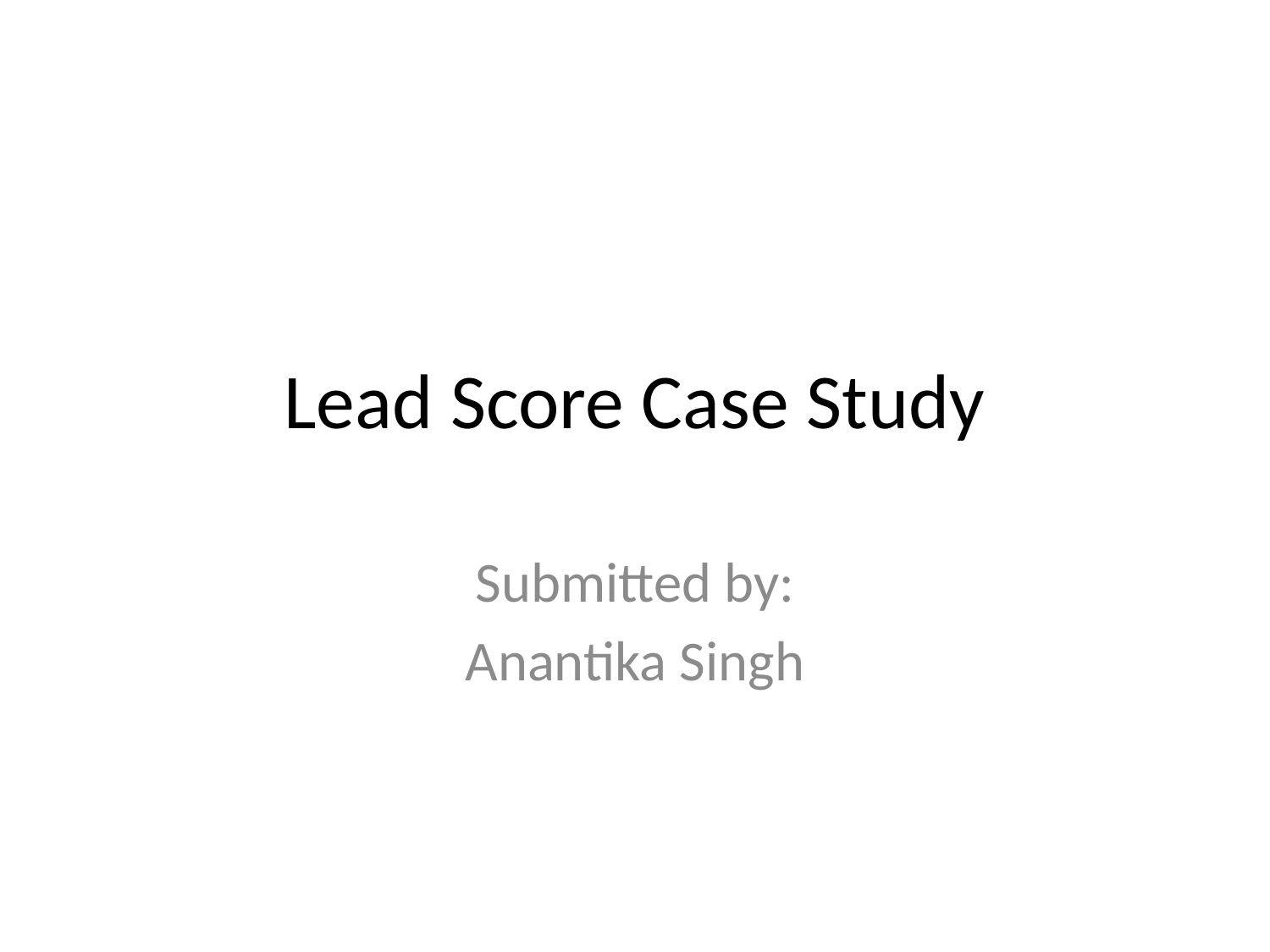

# Lead Score Case Study
Submitted by:
Anantika Singh